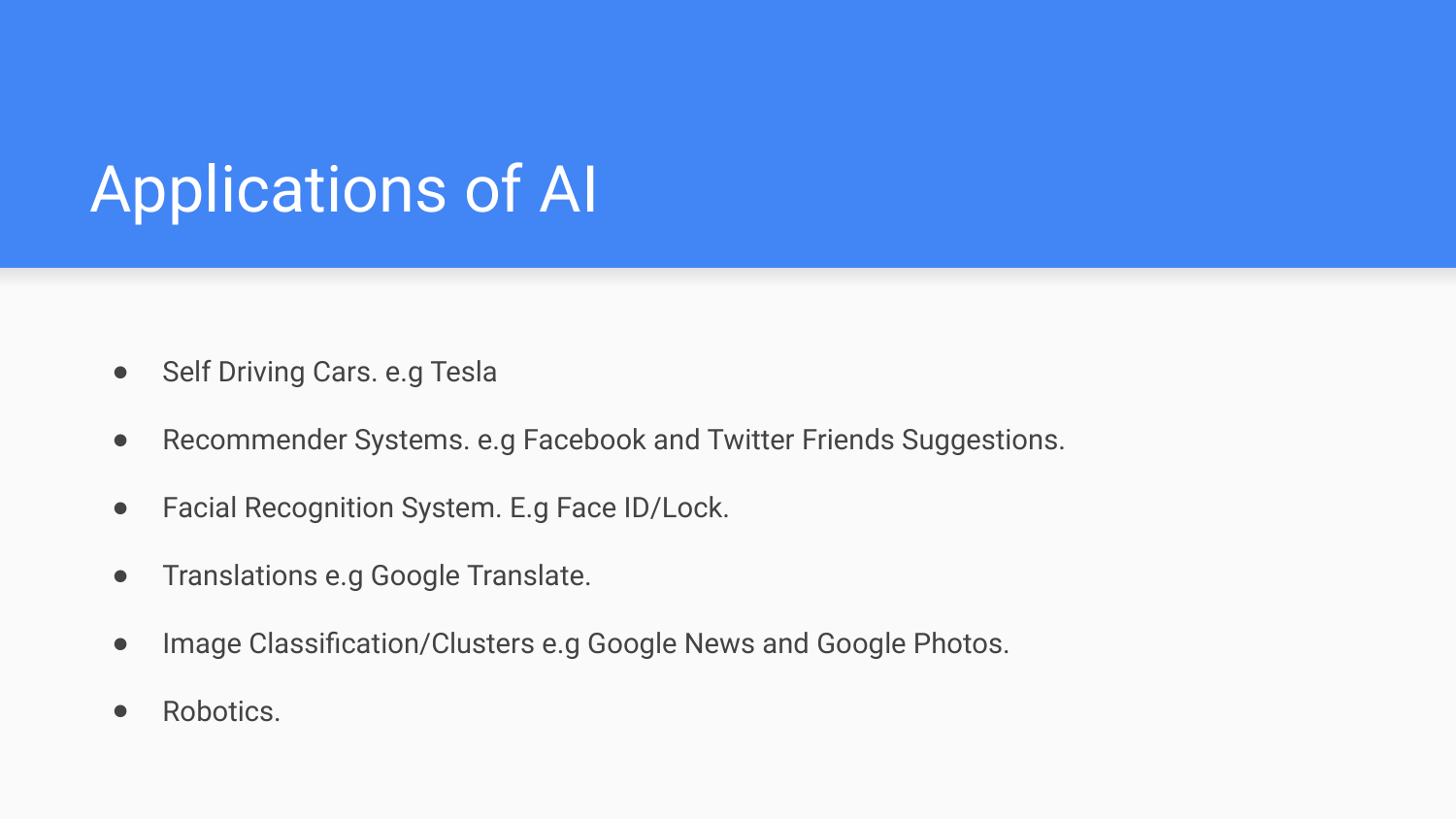

# Applications of AI
Self Driving Cars. e.g Tesla
Recommender Systems. e.g Facebook and Twitter Friends Suggestions.
Facial Recognition System. E.g Face ID/Lock.
Translations e.g Google Translate.
Image Classification/Clusters e.g Google News and Google Photos.
Robotics.